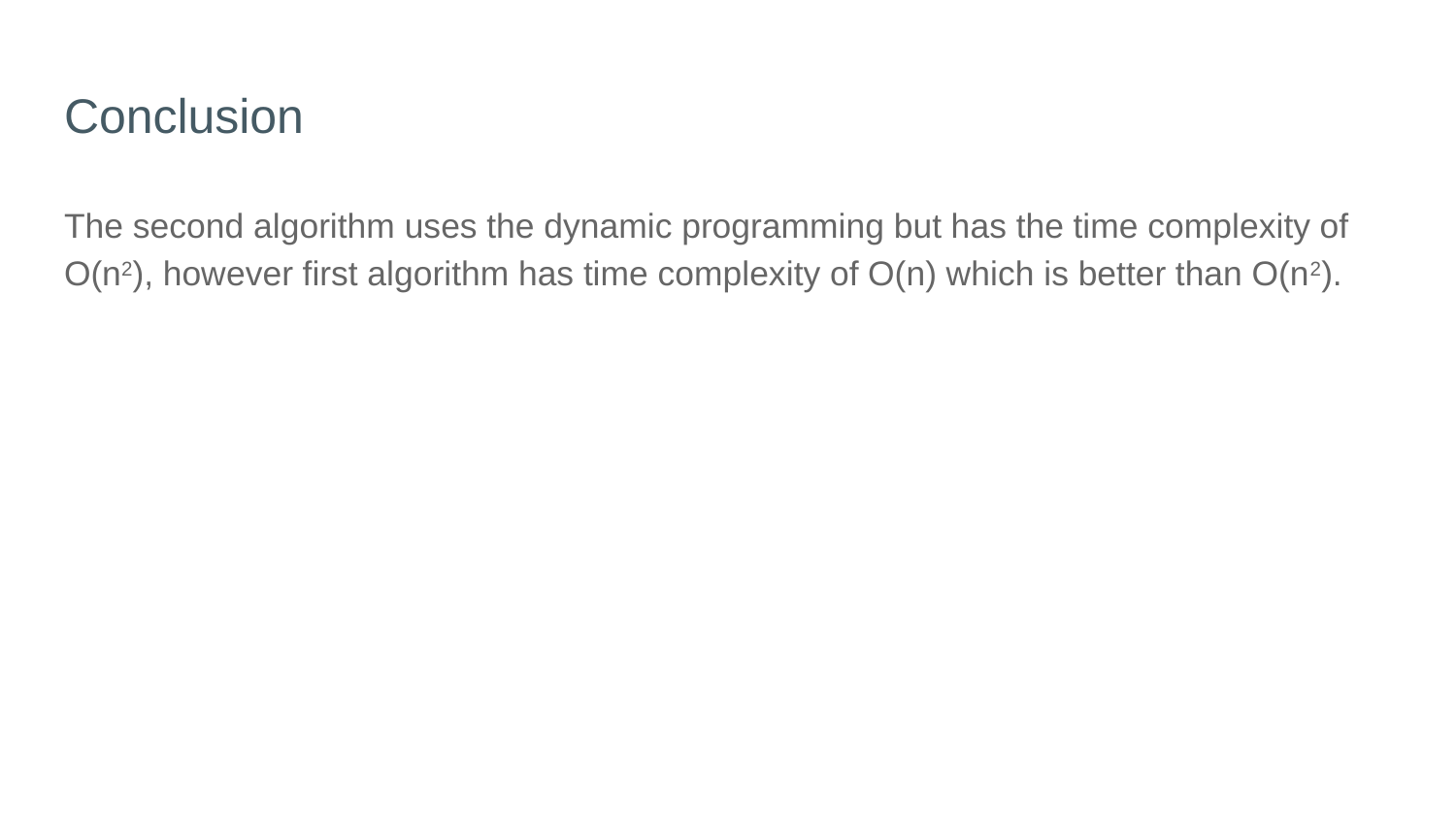

# Conclusion
The second algorithm uses the dynamic programming but has the time complexity of O(n2), however first algorithm has time complexity of O(n) which is better than O(n2).